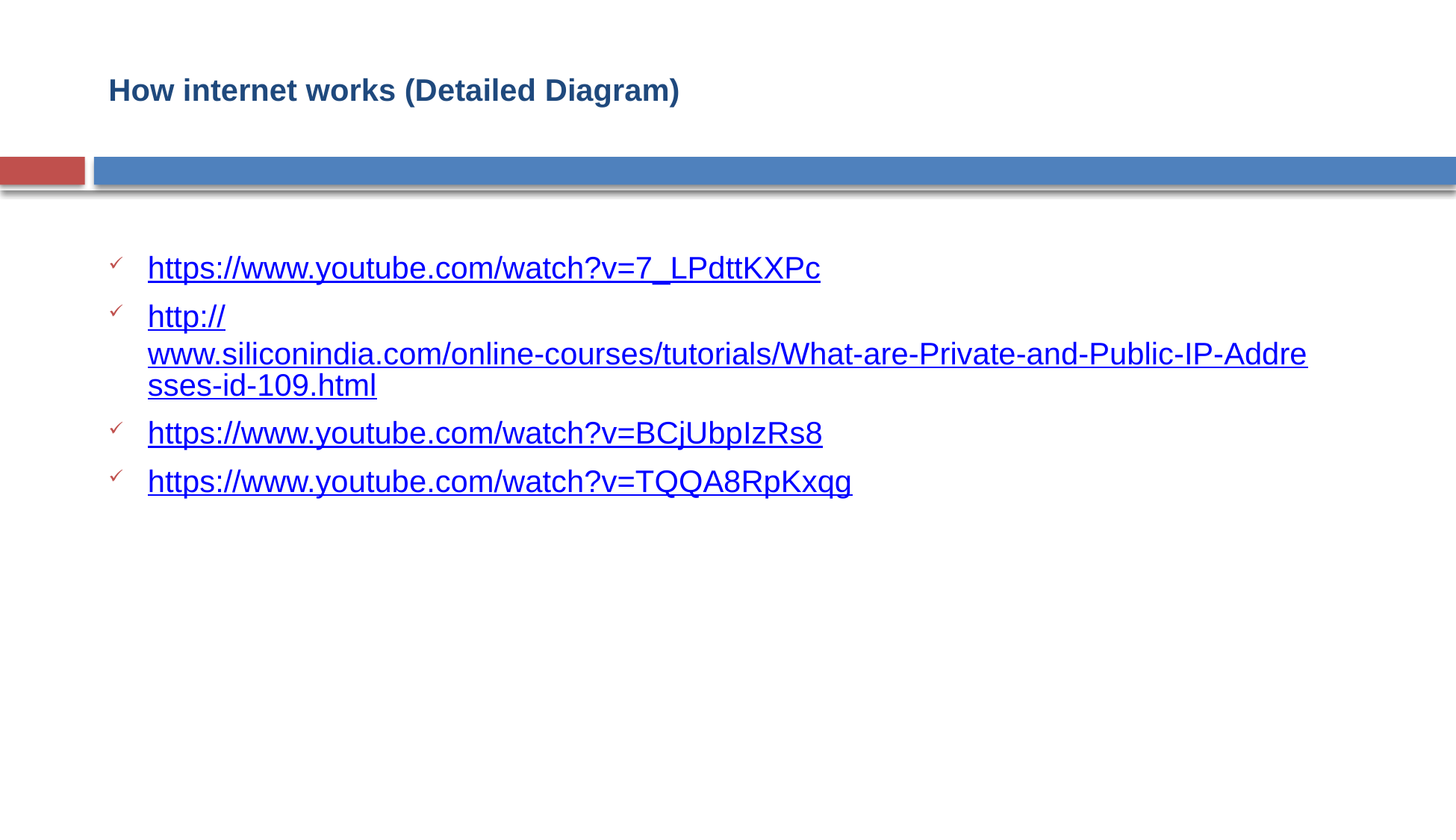

# How internet works (Detailed Diagram)
https://www.youtube.com/watch?v=7_LPdttKXPc
http://www.siliconindia.com/online-courses/tutorials/What-are-Private-and-Public-IP-Addresses-id-109.html
https://www.youtube.com/watch?v=BCjUbpIzRs8
https://www.youtube.com/watch?v=TQQA8RpKxqg